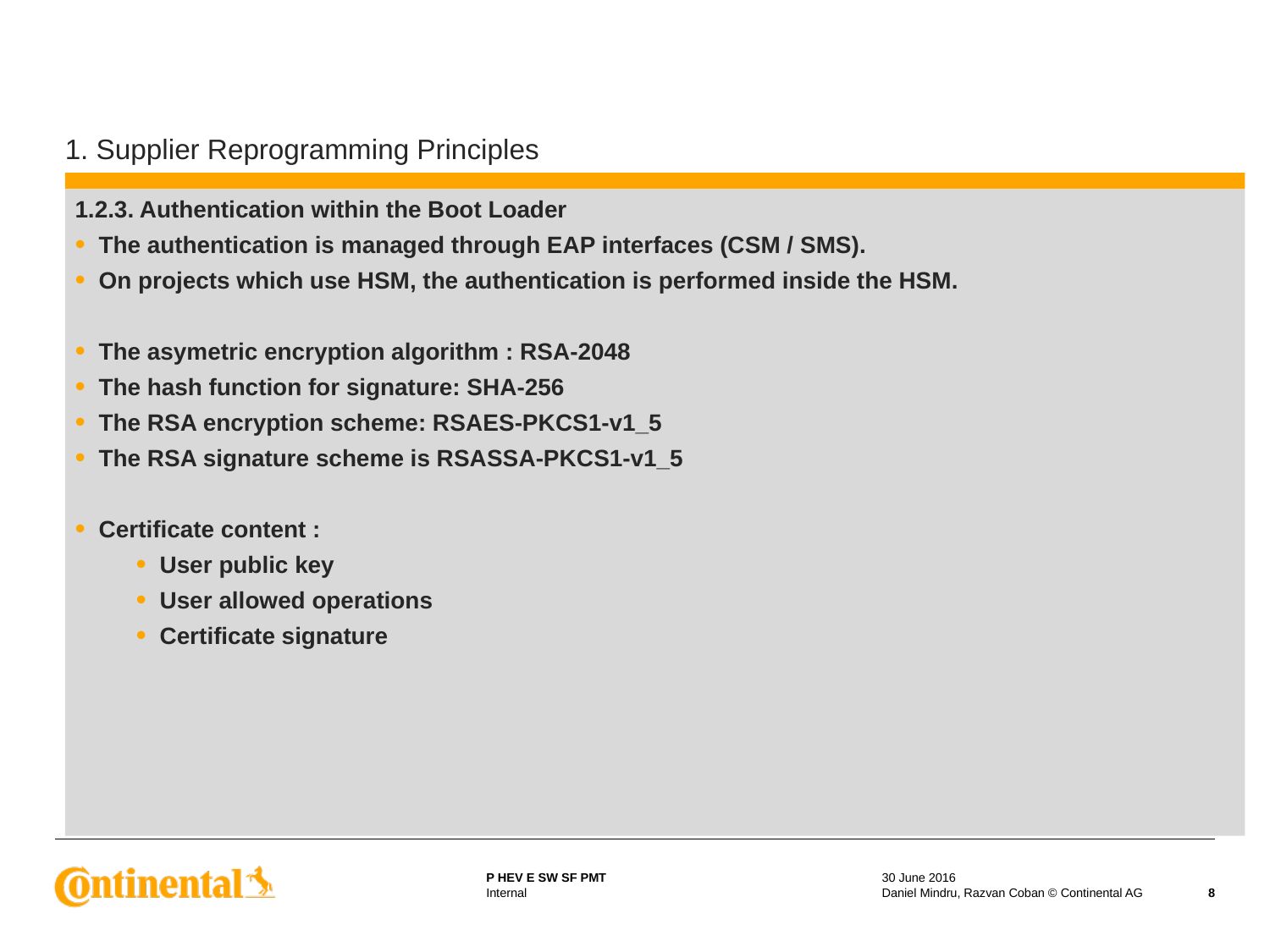

1. Supplier Reprogramming Principles

1.2.3. Authentication within the Boot Loader
The authentication is managed through EAP interfaces (CSM / SMS).
On projects which use HSM, the authentication is performed inside the HSM.

The asymetric encryption algorithm : RSA-2048
The hash function for signature: SHA-256
The RSA encryption scheme: RSAES-PKCS1-v1_5
The RSA signature scheme is RSASSA-PKCS1-v1_5

Certificate content :
User public key
User allowed operations
Certificate signature

30 June 2016
Daniel Mindru, Razvan Coban © Continental AG
8